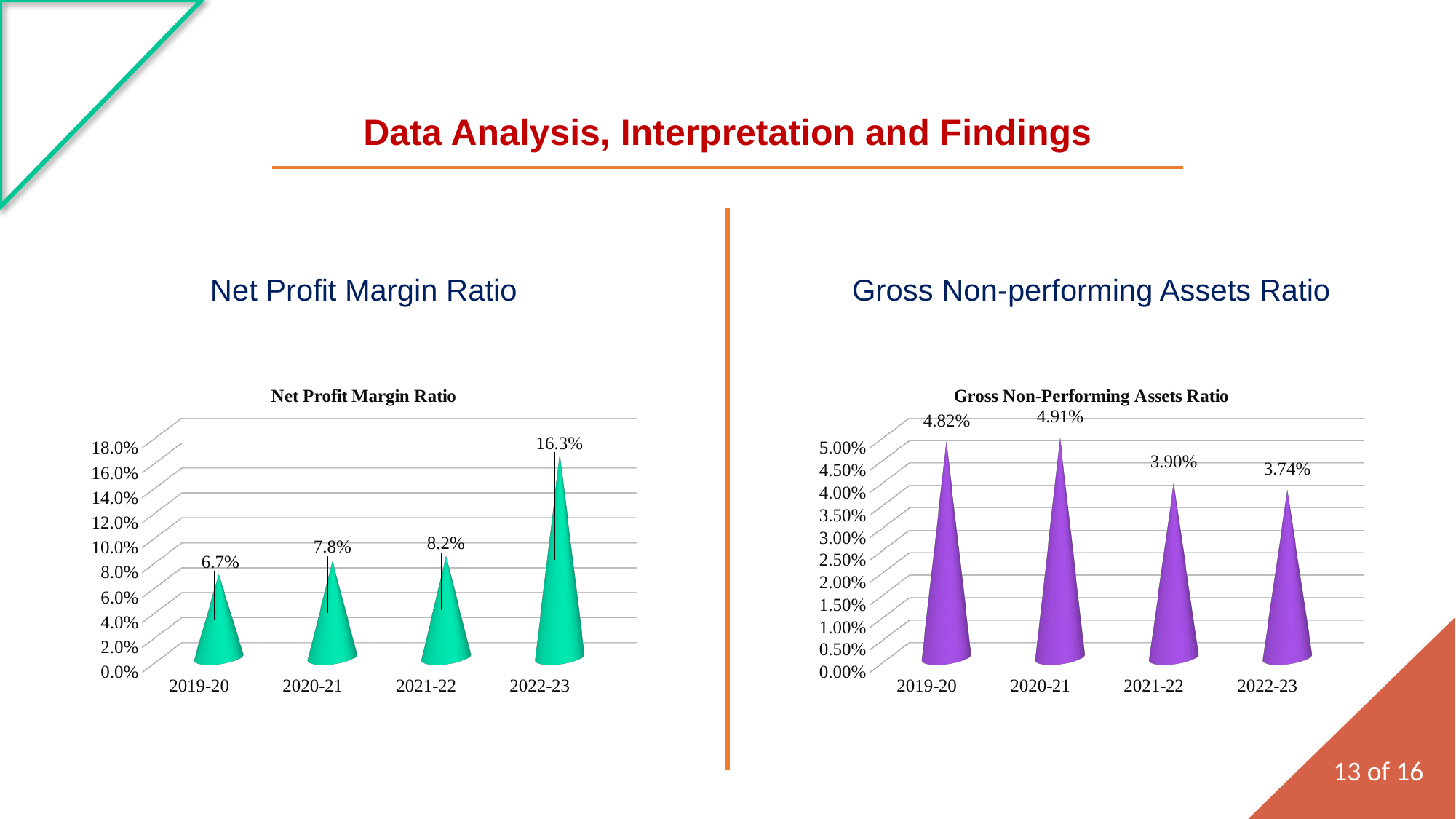

Data Analysis, Interpretation and Findings
Net Profit Margin Ratio
Gross Non-performing Assets Ratio

[unsupported chart]

[unsupported chart]

13 of 16